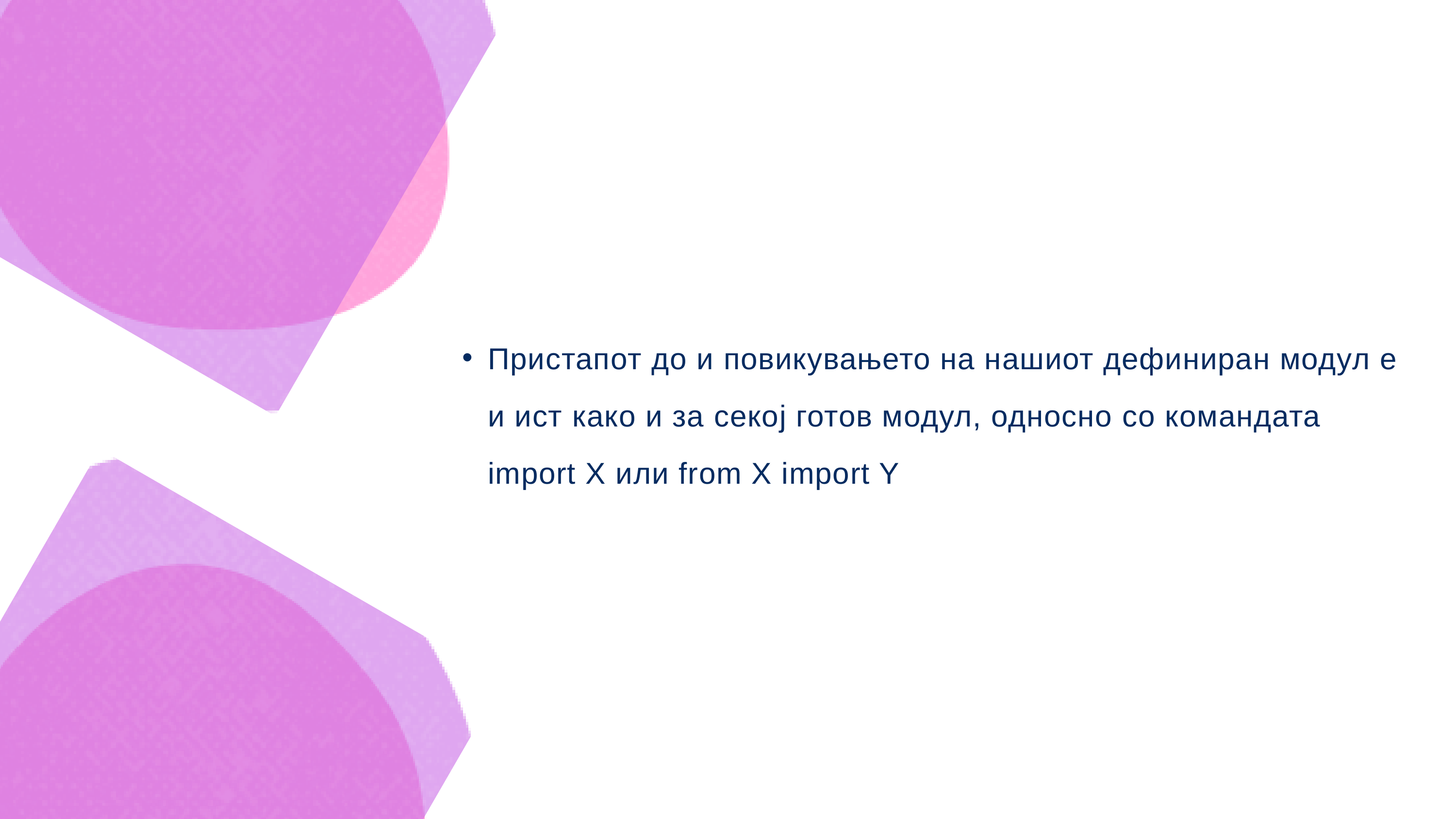

Пристапот до и повикувањето на нашиот дефиниран модул е и ист како и за секој готов модул, односно со командата import X или from X import Y